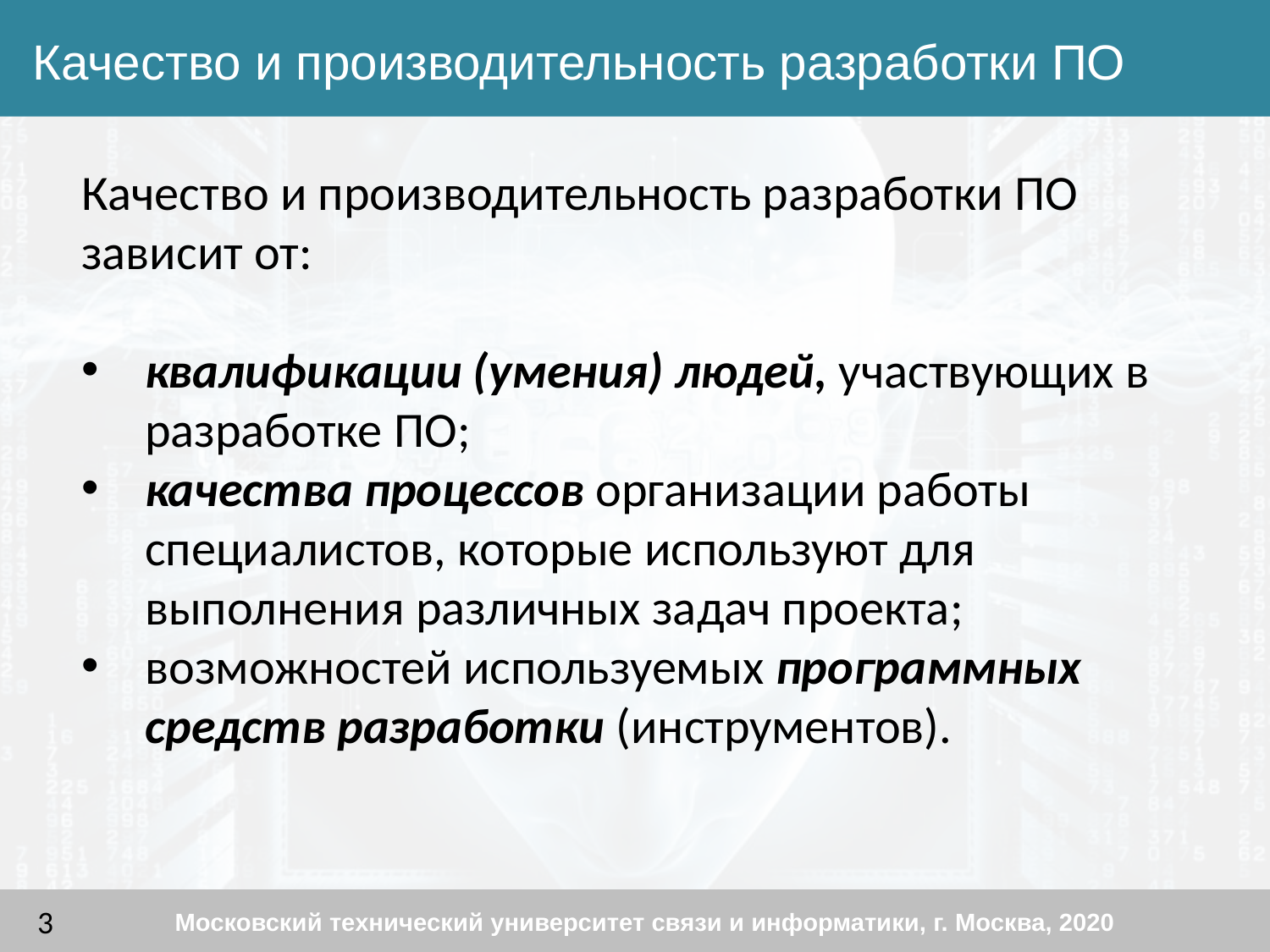

Качество и производительность разработки ПО
Качество и производительность разработки ПО зависит от:

квалификации (умения) людей, участвующих в разработке ПО;
качества процессов организации работы специалистов, которые используют для выполнения различных задач проекта;
возможностей используемых программных средств разработки (инструментов).

3
Московский технический университет связи и информатики, г. Москва, 2020